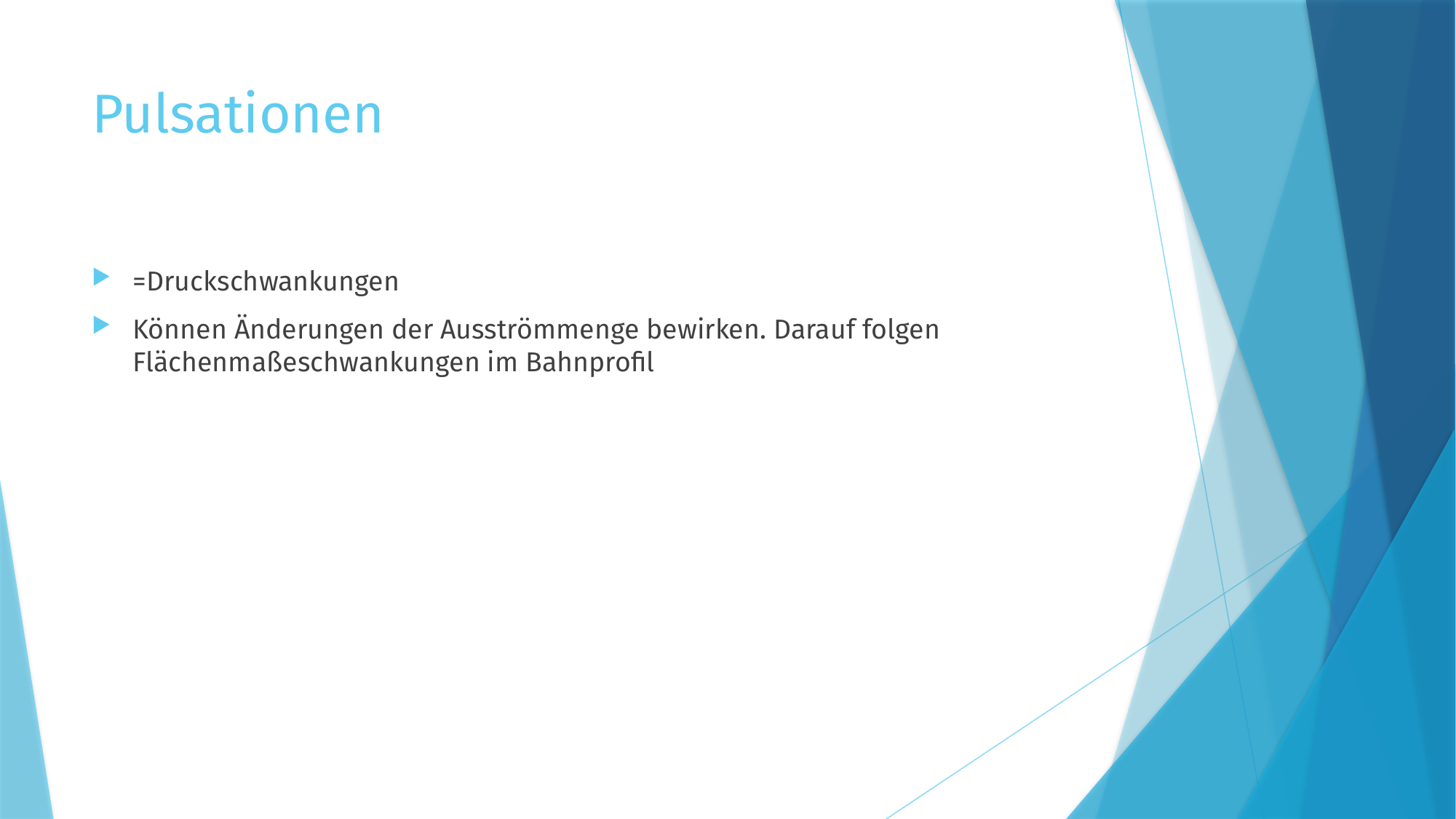

# Pulsationen
=Druckschwankungen
Können Änderungen der Ausströmmenge bewirken. Darauf folgen Flächenmaßeschwankungen im Bahnprofil